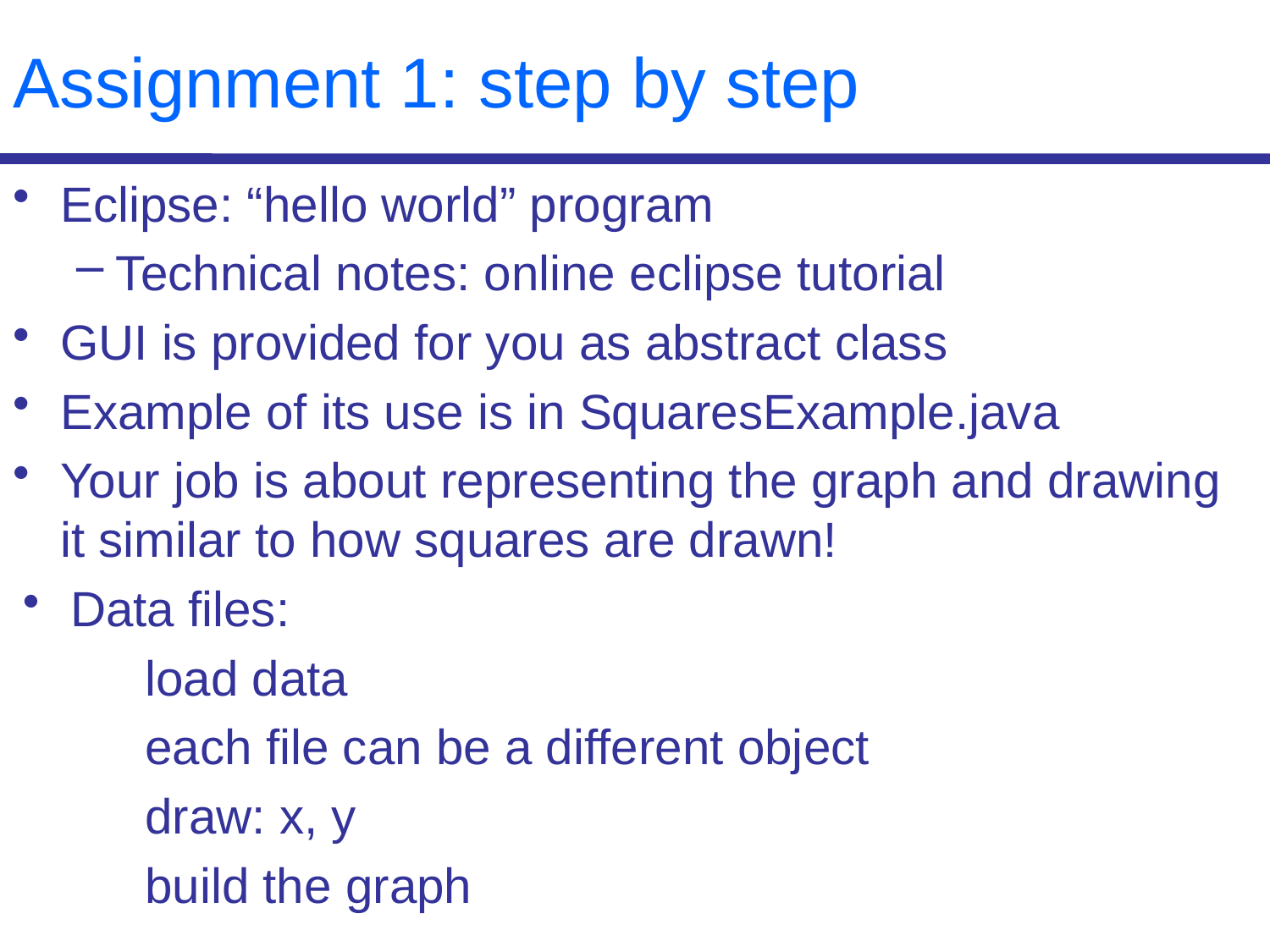

# Assignment 1: step by step
Eclipse: “hello world” program
Technical notes: online eclipse tutorial
GUI is provided for you as abstract class
Example of its use is in SquaresExample.java
Your job is about representing the graph and drawing it similar to how squares are drawn!
Data files:
 load data
 each file can be a different object
 draw: x, y
 build the graph